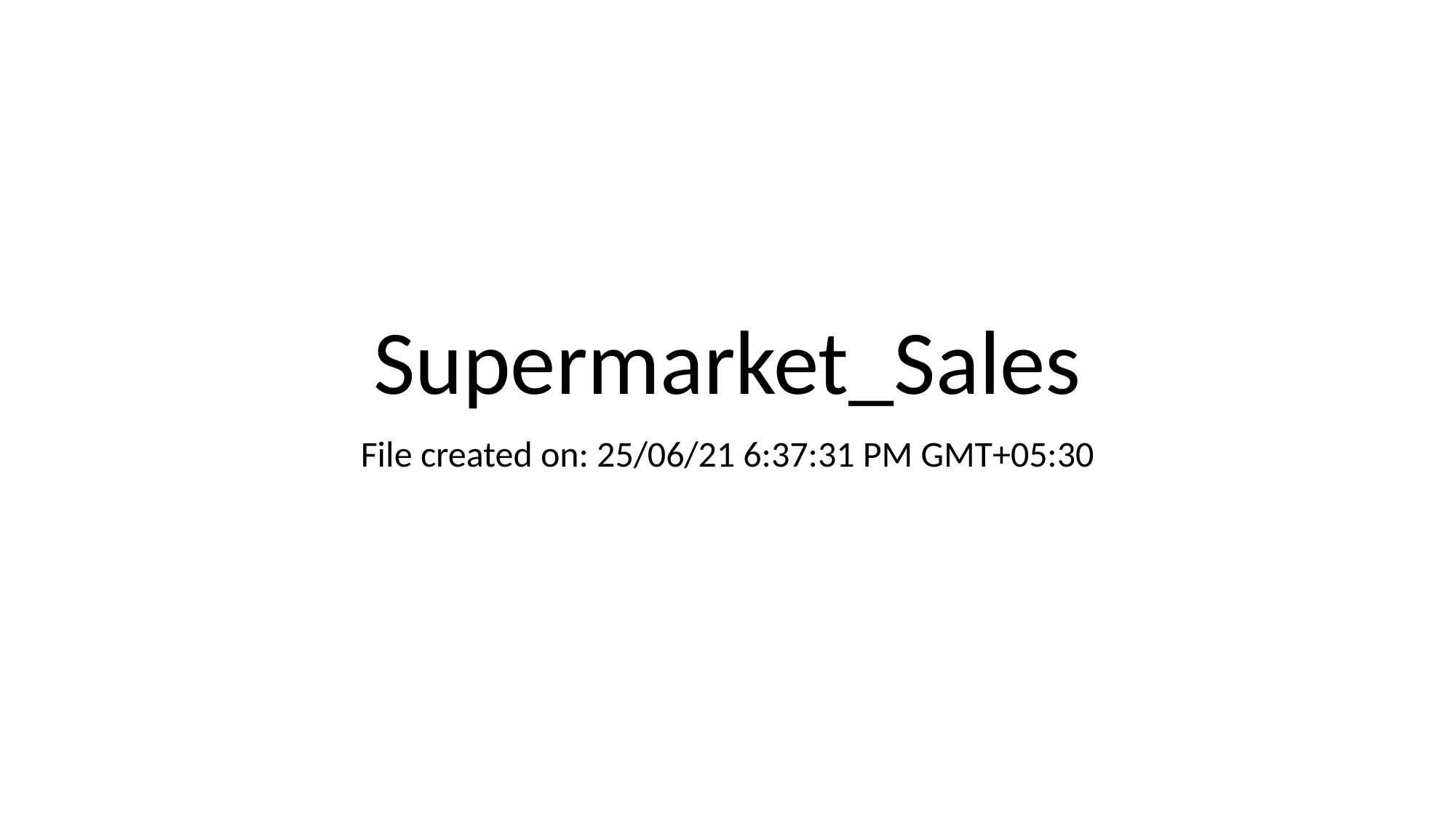

# Supermarket_Sales
File created on: 25/06/21 6:37:31 PM GMT+05:30